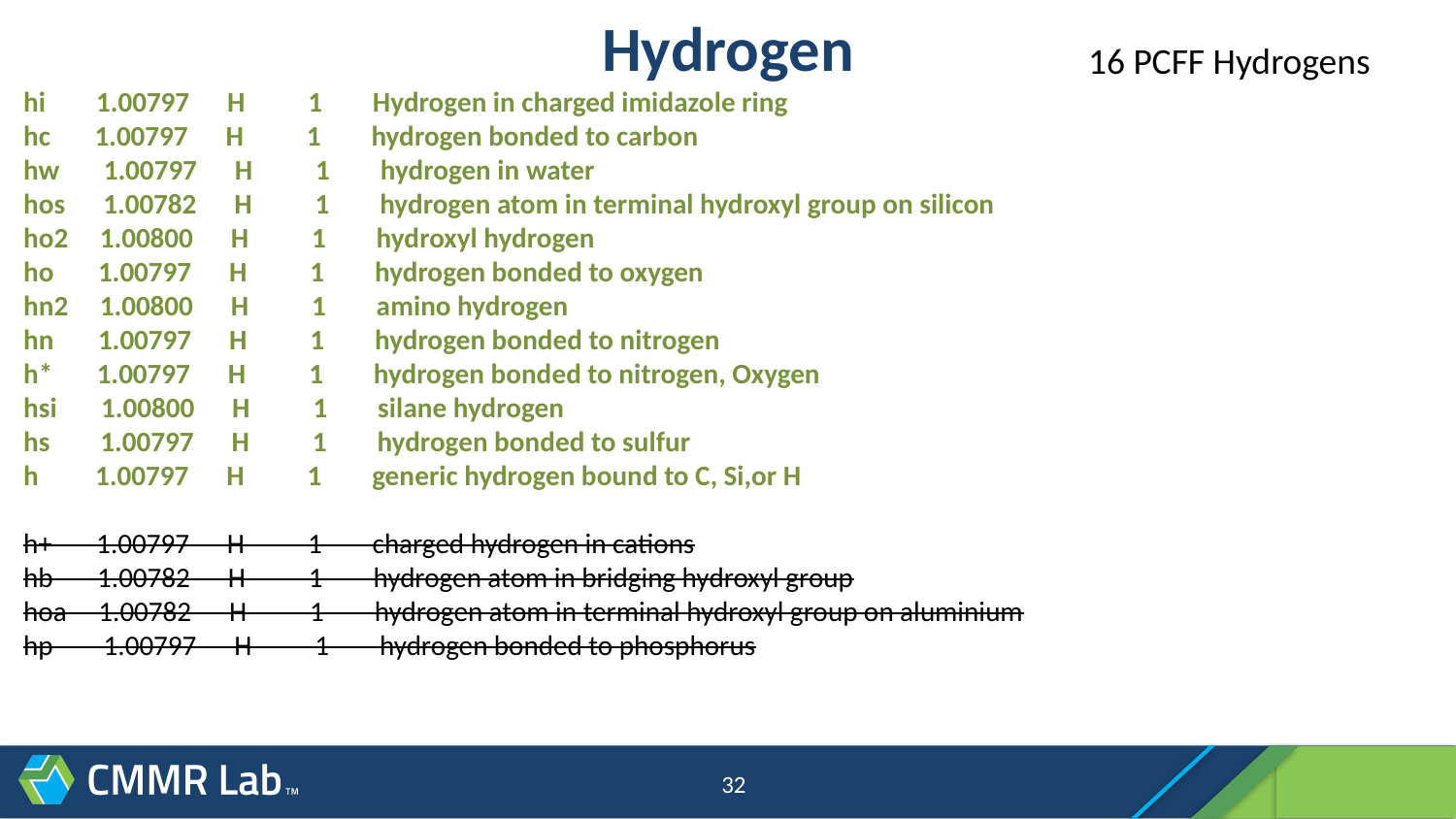

# Hydrogen
16 PCFF Hydrogens
hi        1.00797      H          1        Hydrogen in charged imidazole ring
hc       1.00797      H          1        hydrogen bonded to carbon
hw       1.00797      H          1        hydrogen in water
hos      1.00782      H          1        hydrogen atom in terminal hydroxyl group on silicon
ho2     1.00800      H          1        hydroxyl hydrogen
ho       1.00797      H          1        hydrogen bonded to oxygen
hn2     1.00800      H          1        amino hydrogen
hn       1.00797      H          1        hydrogen bonded to nitrogen
h*       1.00797      H          1        hydrogen bonded to nitrogen, Oxygen
hsi       1.00800      H          1        silane hydrogen
hs        1.00797      H          1        hydrogen bonded to sulfur
h         1.00797      H          1        generic hydrogen bound to C, Si,or H

h+       1.00797      H          1        charged hydrogen in cations
hb       1.00782      H          1        hydrogen atom in bridging hydroxyl group
hoa     1.00782      H          1        hydrogen atom in terminal hydroxyl group on aluminium
hp        1.00797      H          1        hydrogen bonded to phosphorus
32